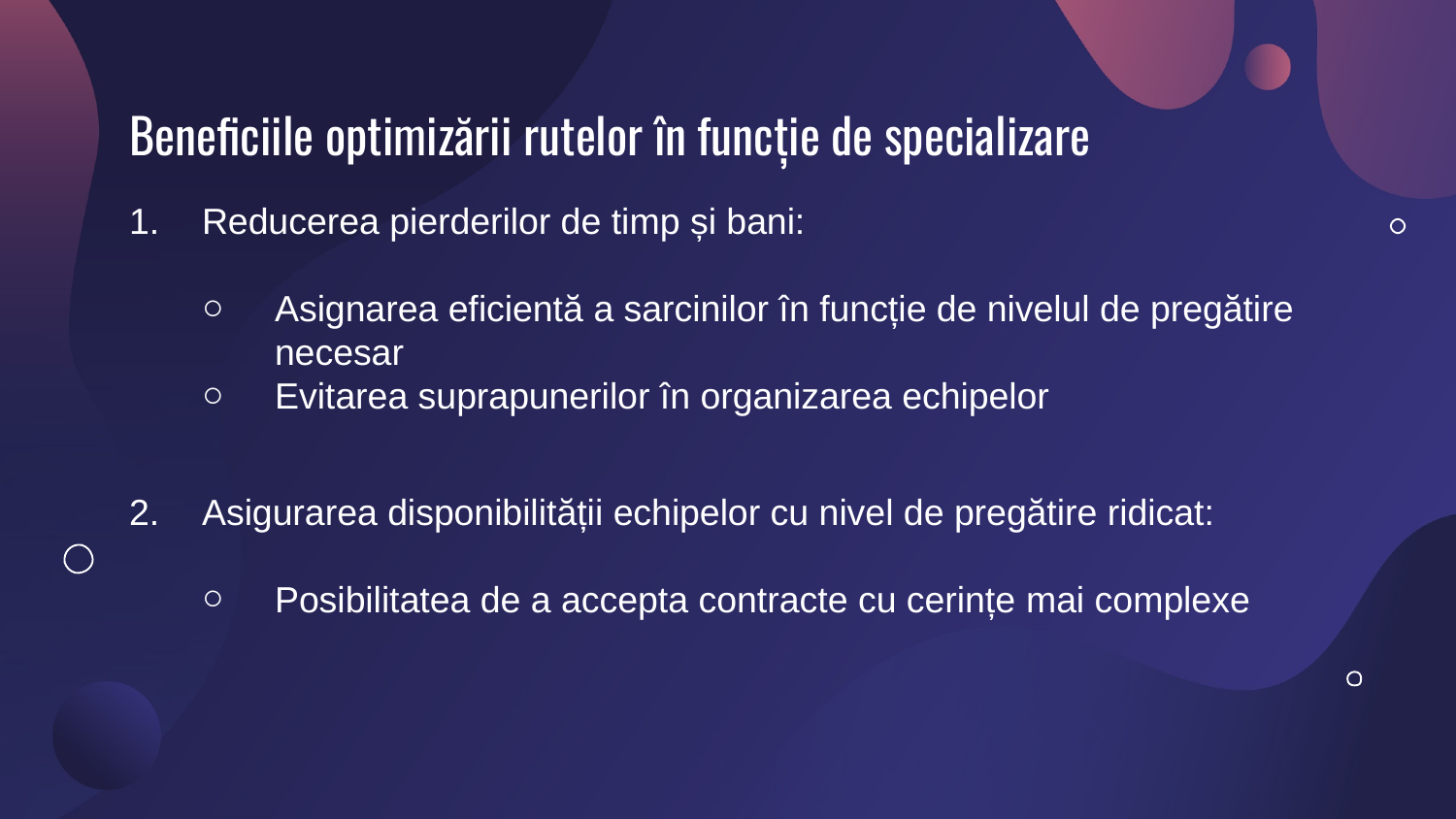

# Beneficiile optimizării rutelor în funcție de specializare
Reducerea pierderilor de timp și bani:

Asignarea eficientă a sarcinilor în funcție de nivelul de pregătire necesar
Evitarea suprapunerilor în organizarea echipelor

Asigurarea disponibilității echipelor cu nivel de pregătire ridicat:

Posibilitatea de a accepta contracte cu cerințe mai complexe